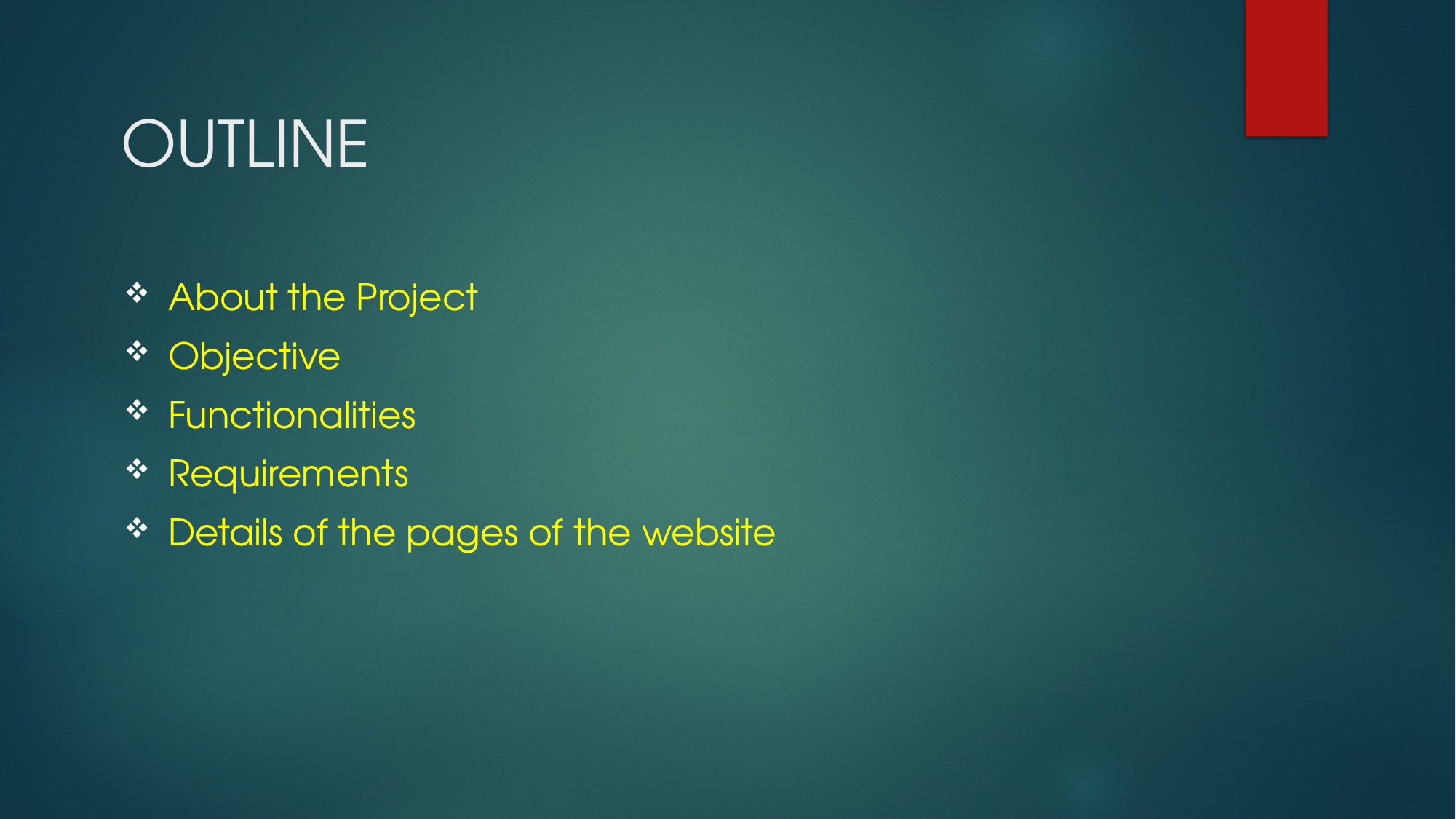

# OUTLINE
 About the Project
 Objective
 Functionalities
 Requirements
 Details of the pages of the website